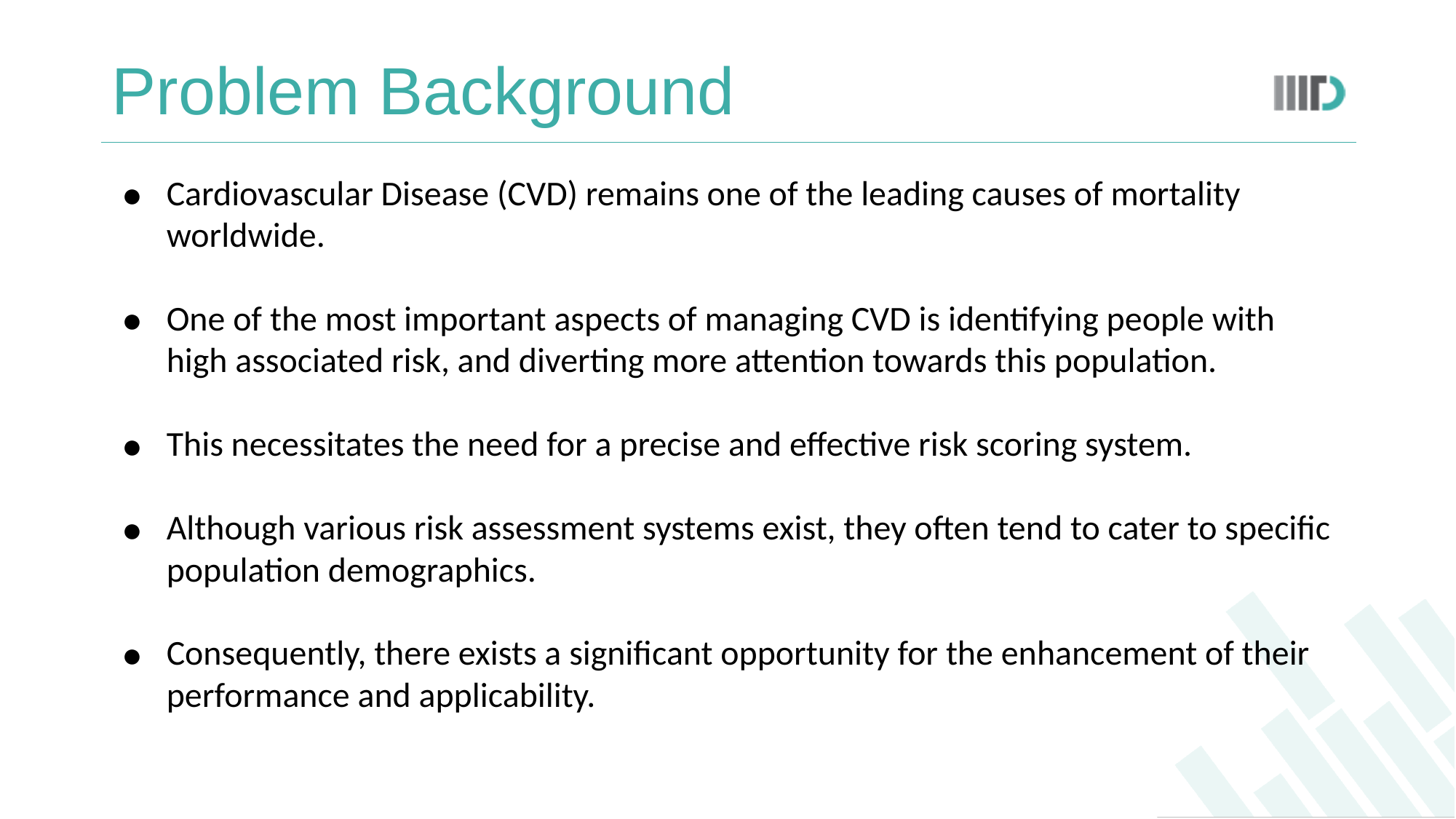

# Problem Background
Cardiovascular Disease (CVD) remains one of the leading causes of mortality worldwide.
One of the most important aspects of managing CVD is identifying people with high associated risk, and diverting more attention towards this population.
This necessitates the need for a precise and effective risk scoring system.
Although various risk assessment systems exist, they often tend to cater to specific population demographics.
Consequently, there exists a significant opportunity for the enhancement of their performance and applicability.